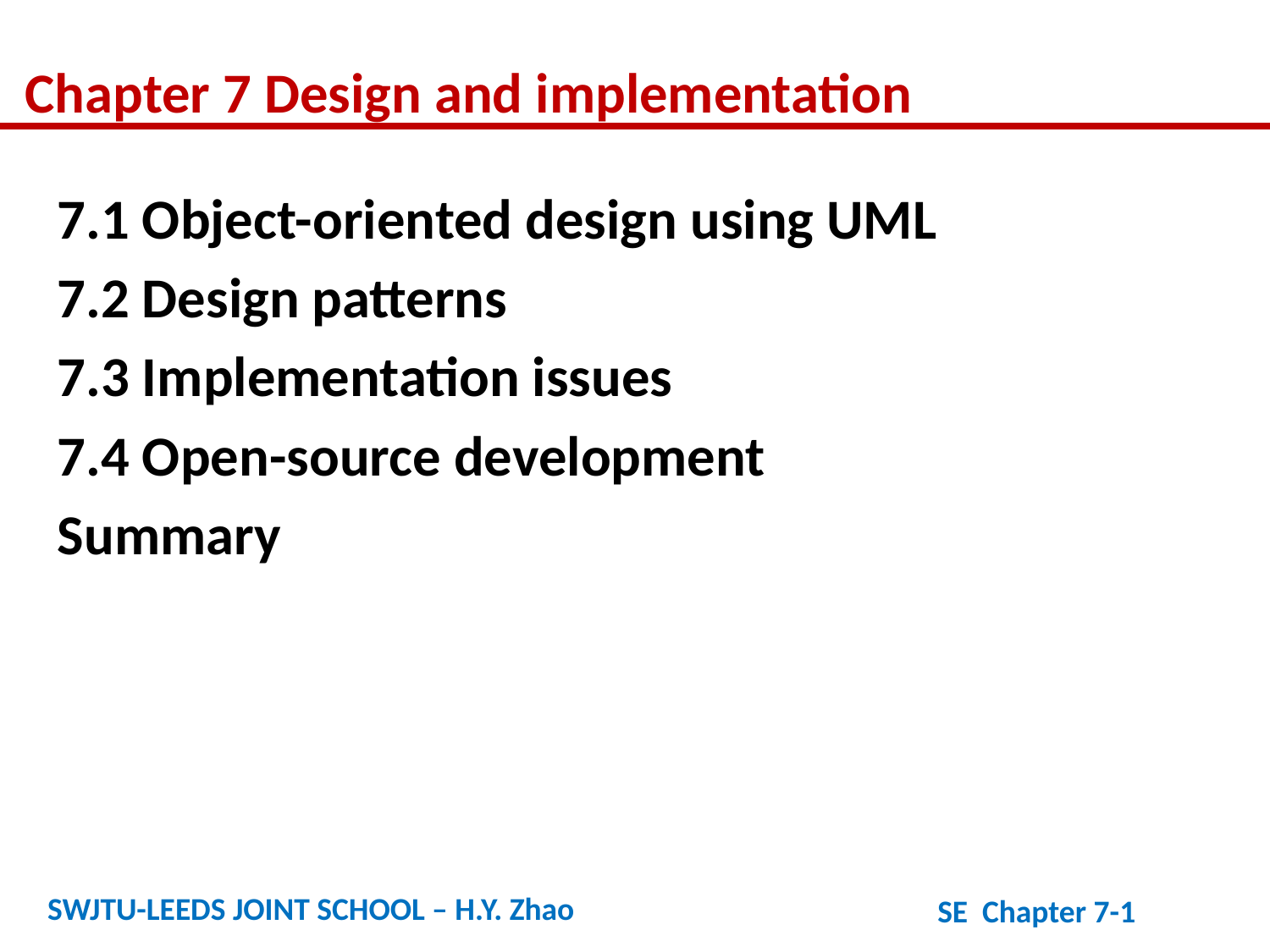

Chapter 7 Design and implementation
7.1 Object-oriented design using UML
7.2 Design patterns
7.3 Implementation issues
7.4 Open-source development
Summary
SWJTU-LEEDS JOINT SCHOOL – H.Y. Zhao
SE  Chapter 7-1